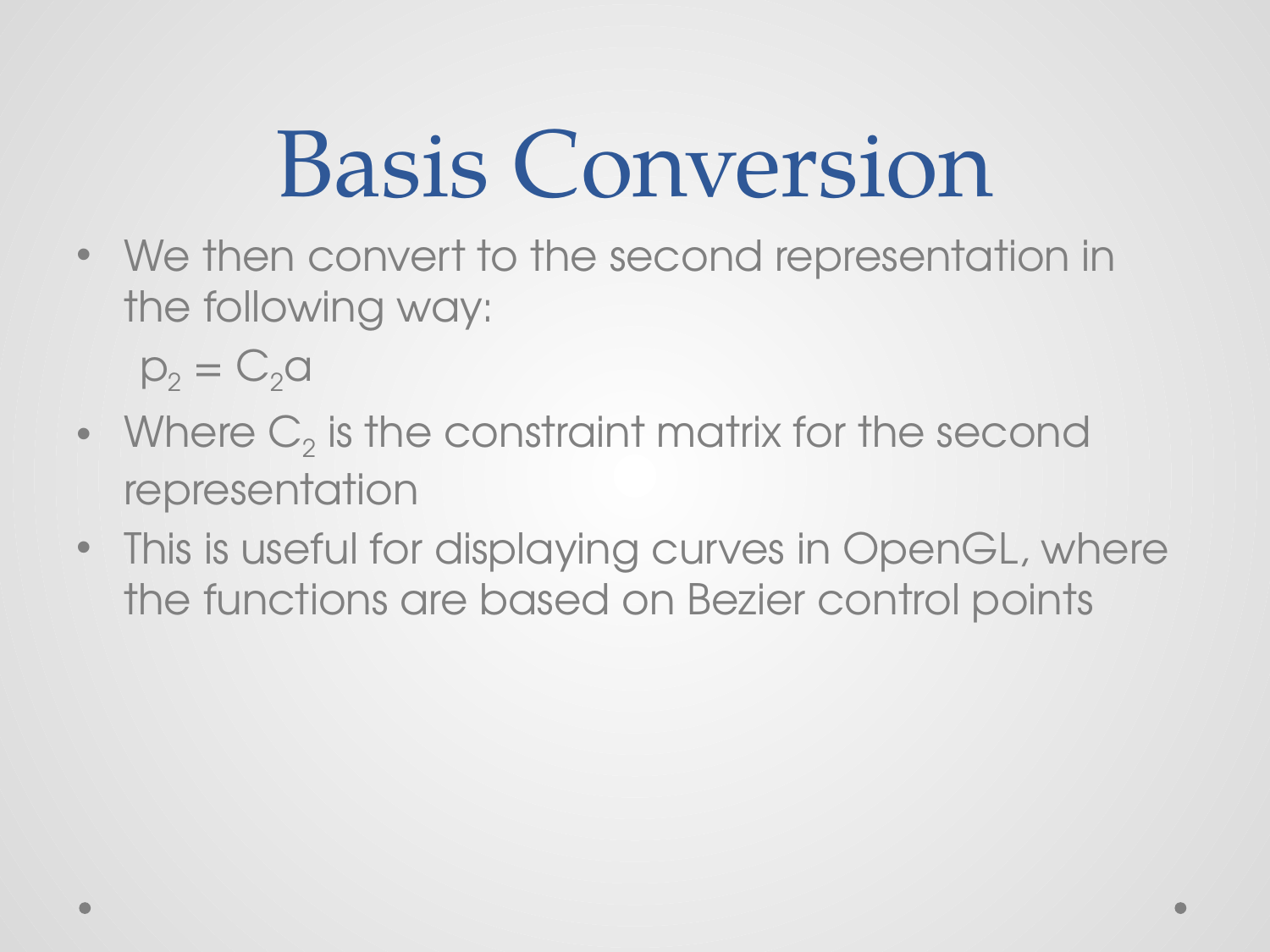

# Basis Conversion
We then convert to the second representation in the following way:
p2 = C2a
Where C2 is the constraint matrix for the second representation
This is useful for displaying curves in OpenGL, where the functions are based on Bezier control points